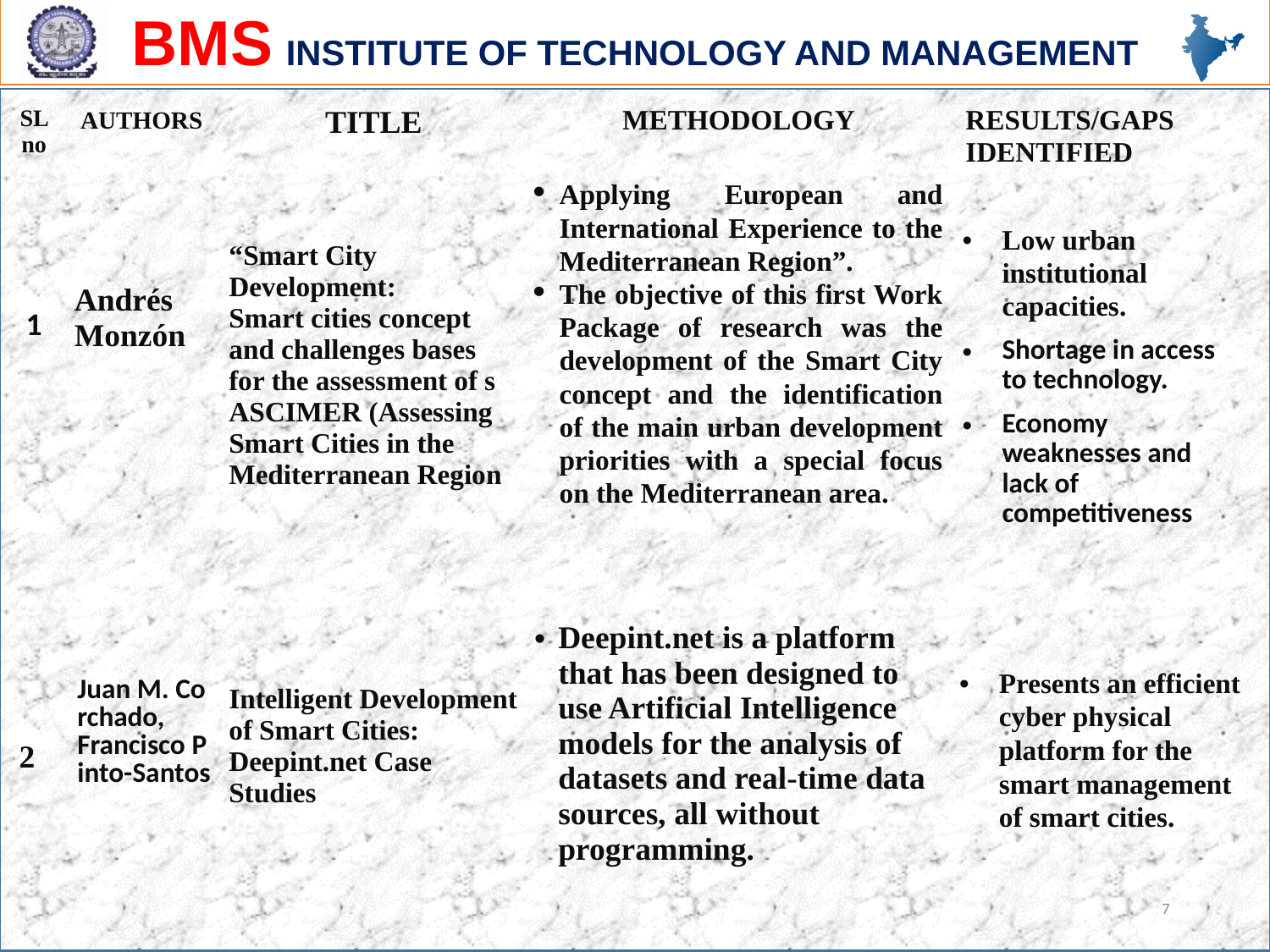

| SL no | AUTHORS | TITLE | METHODOLOGY | RESULTS/GAPS IDENTIFIED |
| --- | --- | --- | --- | --- |
| 1 | Andrés Monzón | “Smart City Development: Smart cities concept and challenges bases for the assessment of s ASCIMER (Assessing Smart Cities in the Mediterranean Region | Applying European and International Experience to the Mediterranean Region”. The objective of this first Work Package of research was the development of the Smart City concept and the identification of the main urban development priorities with a special focus on the Mediterranean area. | Low urban institutional capacities. Shortage in access to technology. Economy weaknesses and lack of competitiveness |
| 2 | Juan M. Corchado, Francisco Pinto-Santos | Intelligent Development of Smart Cities: Deepint.net Case Studies | Deepint.net is a platform that has been designed to use Artificial Intelligence models for the analysis of datasets and real-time data sources, all without programming. | Presents an efficient cyber physical platform for the smart management of smart cities. |
7